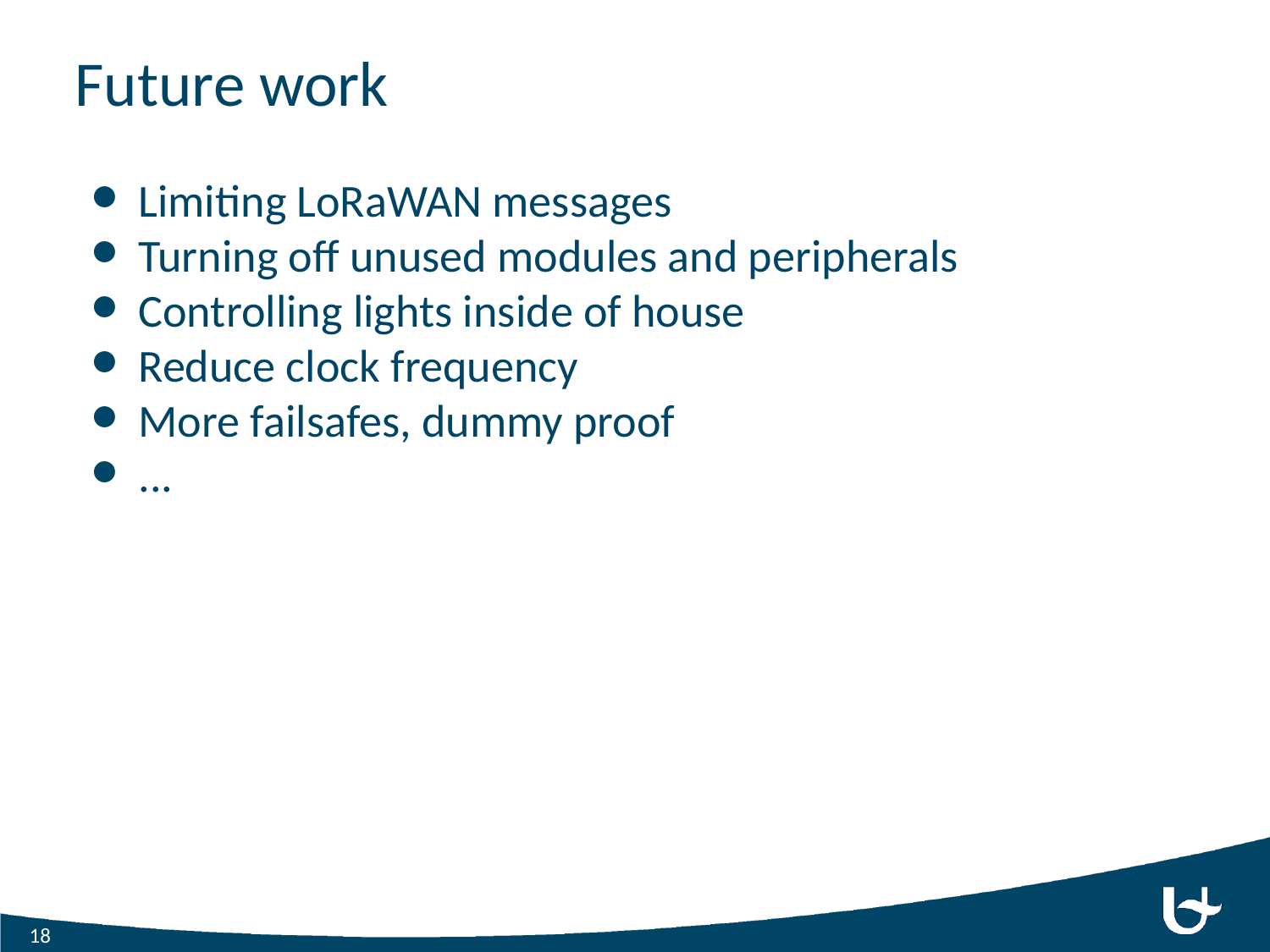

# Future work
Limiting LoRaWAN messages
Turning off unused modules and peripherals
Controlling lights inside of house
Reduce clock frequency
More failsafes, dummy proof
...
18